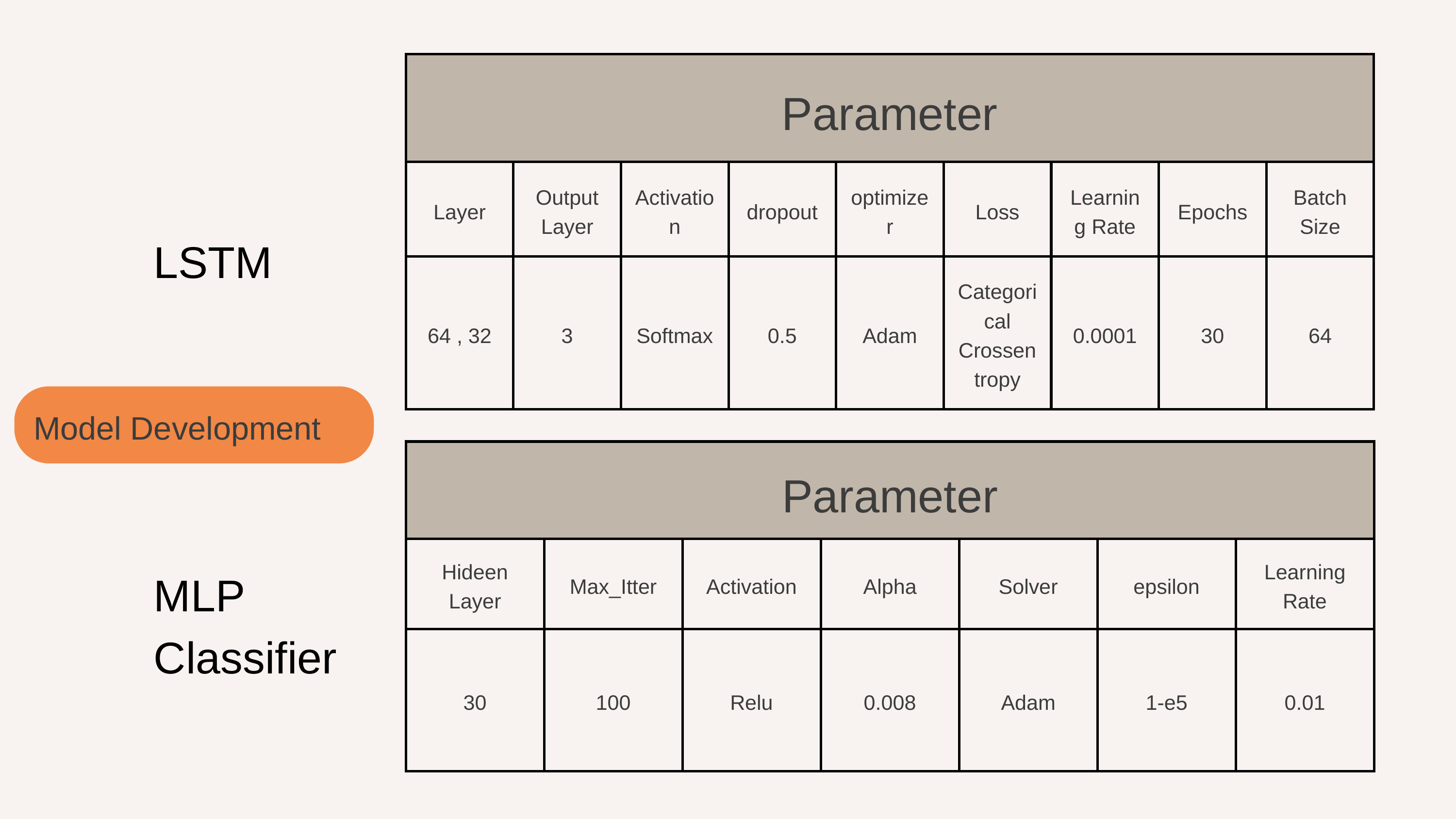

| Parameter | Parameter | Parameter | Parameter | Parameter | Parameter | Parameter | Parameter | Parameter |
| --- | --- | --- | --- | --- | --- | --- | --- | --- |
| Layer | Output Layer | Activation | dropout | optimizer | Loss | Learning Rate | Epochs | Batch Size |
| 64 , 32 | 3 | Softmax | 0.5 | Adam | Categorical Crossentropy | 0.0001 | 30 | 64 |
LSTM

Model Development
| Parameter | Parameter | Parameter | Parameter | Parameter | Parameter | Parameter |
| --- | --- | --- | --- | --- | --- | --- |
| Hideen Layer | Max\_Itter | Activation | Alpha | Solver | epsilon | Learning Rate |
| 30 | 100 | Relu | 0.008 | Adam | 1-e5 | 0.01 |
MLP
Classifier